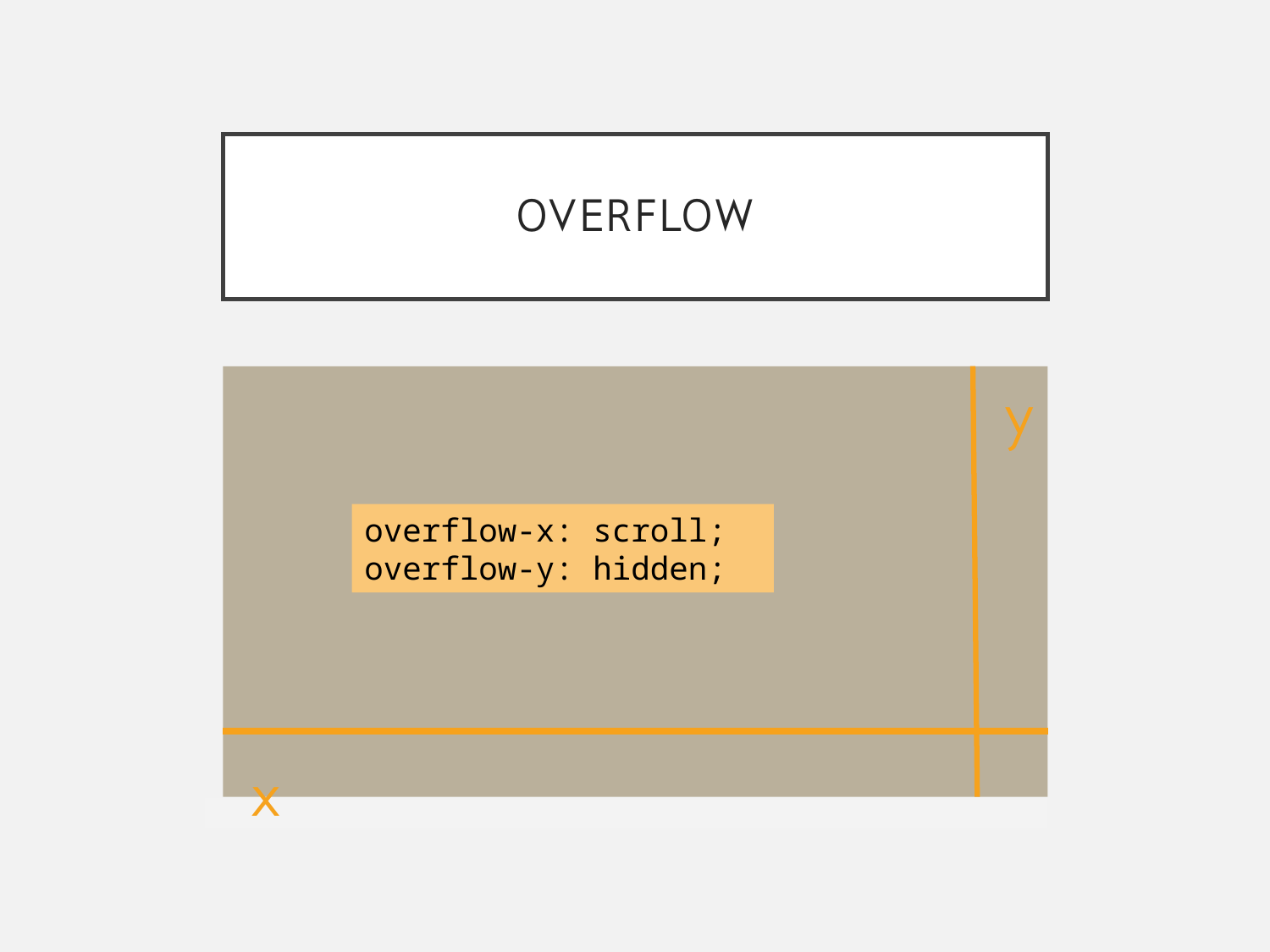

# Overflow

y

overflow-x: scroll;
overflow-y: hidden;
x